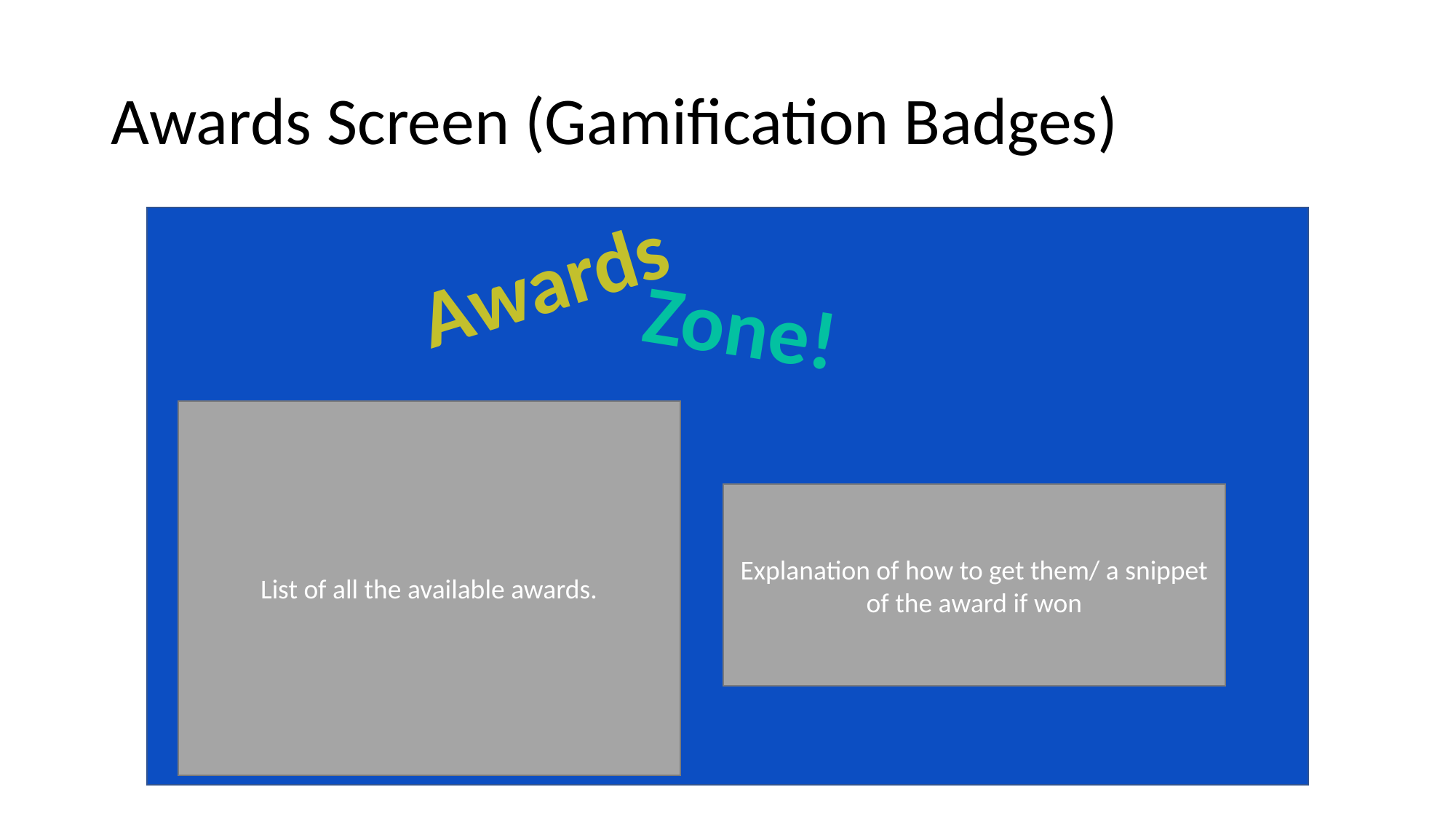

# Awards Screen (Gamification Badges)

Awards
Zone!
List of all the available awards.
Explanation of how to get them/ a snippet of the award if won